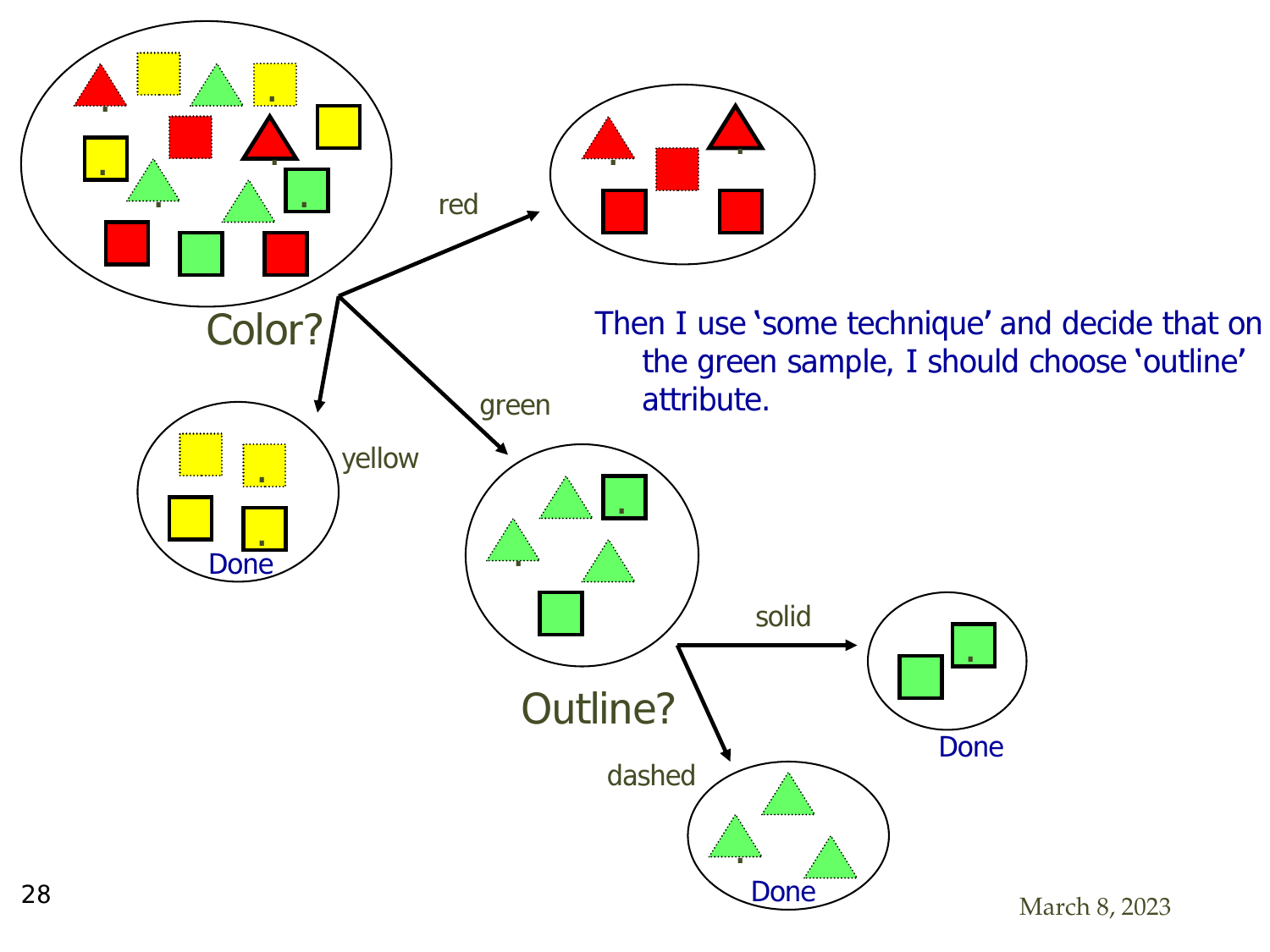

.

.

.
.
.
.

.
.

red

Color?

Then I use ‘some technique’ and decide that on the green sample, I should choose ‘outline’ attribute.
green

.

.
yellow

.
.

Done
solid

.

Outline?
Done
dashed

.

Done
28
March 8, 2023